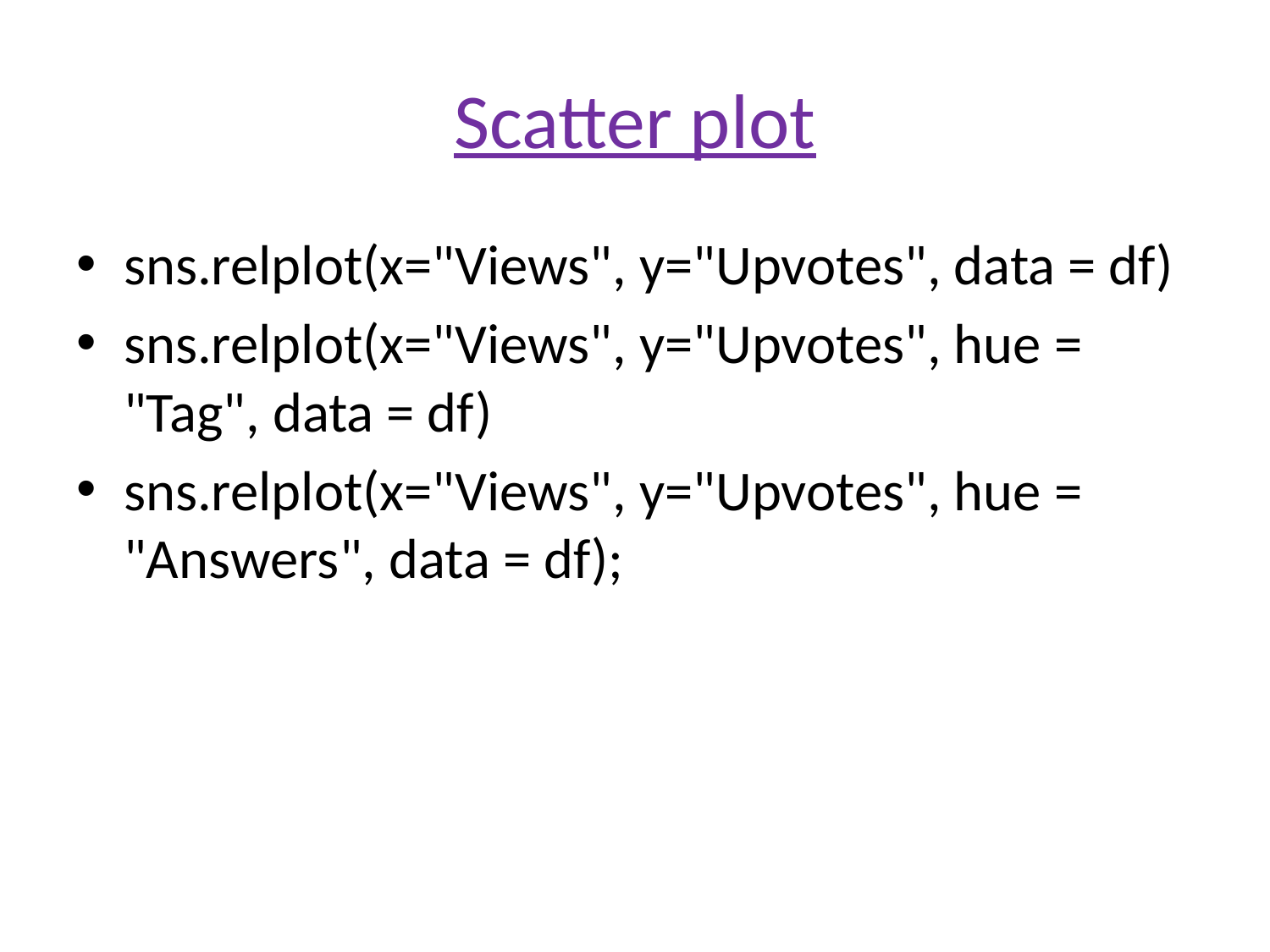

# Scatter plot
sns.relplot(x="Views", y="Upvotes", data = df)
sns.relplot(x="Views", y="Upvotes", hue = "Tag", data = df)
sns.relplot(x="Views", y="Upvotes", hue = "Answers", data = df);